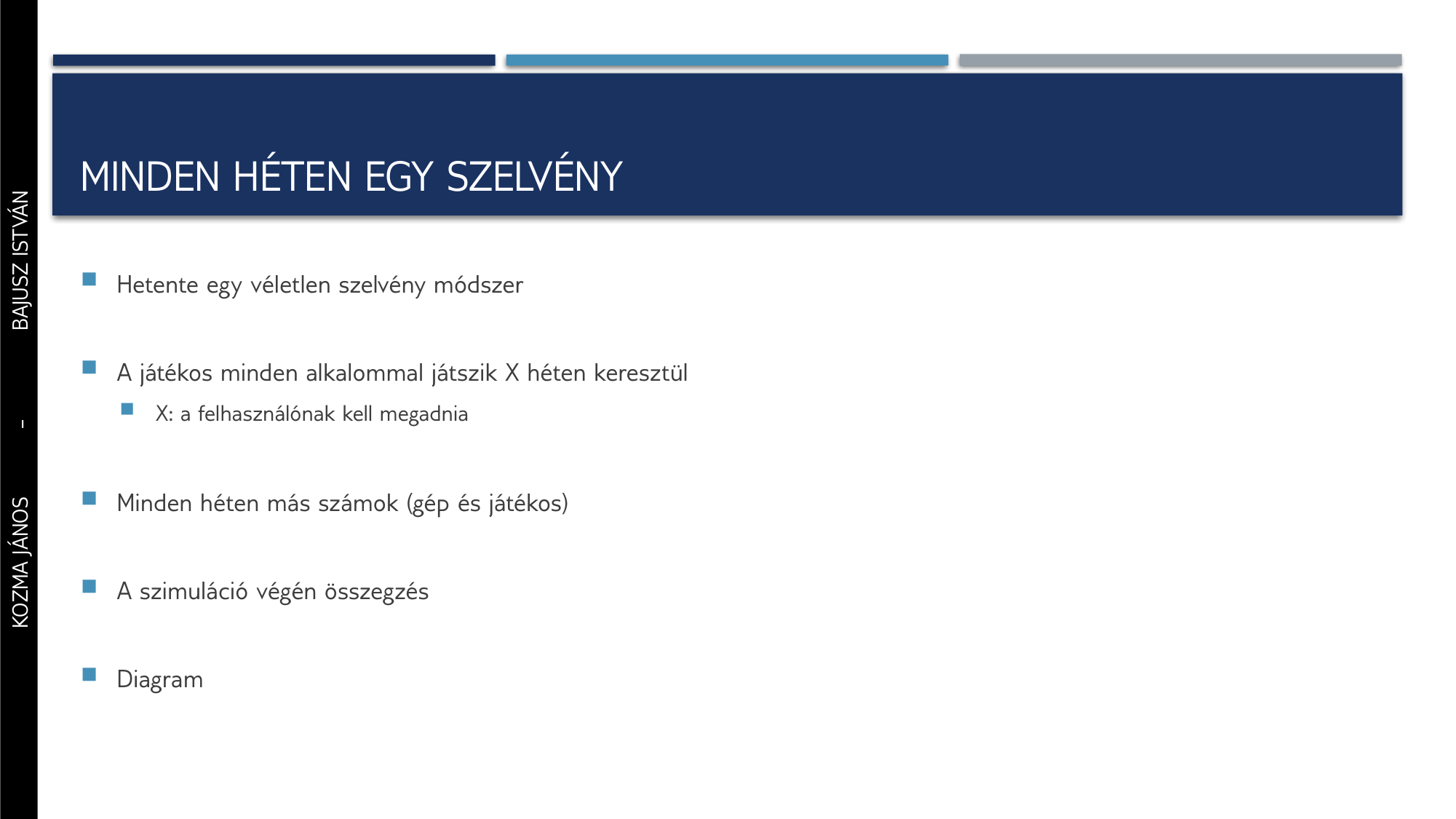

# Minden héten egy szelvény
Hetente egy véletlen szelvény módszer

A játékos minden alkalommal játszik X héten keresztül
X: a felhasználónak kell megadnia

Minden héten más számok (gép és játékos)

A szimuláció végén összegzés

Diagram
Kozma jános 	– 	bajusz istván